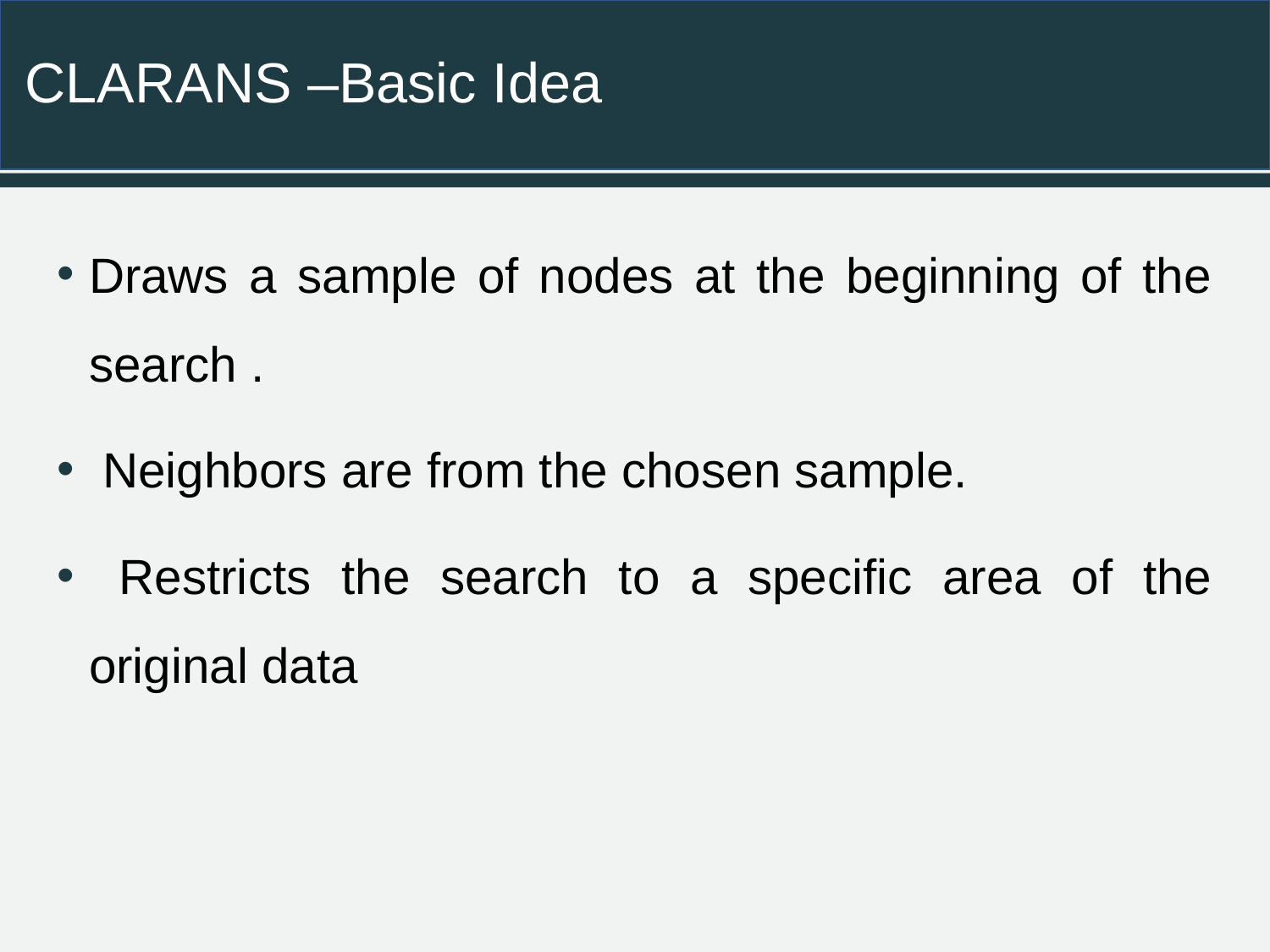

# CLARANS –Basic Idea
Draws a sample of nodes at the beginning of the search .
 Neighbors are from the chosen sample.
 Restricts the search to a specific area of the original data